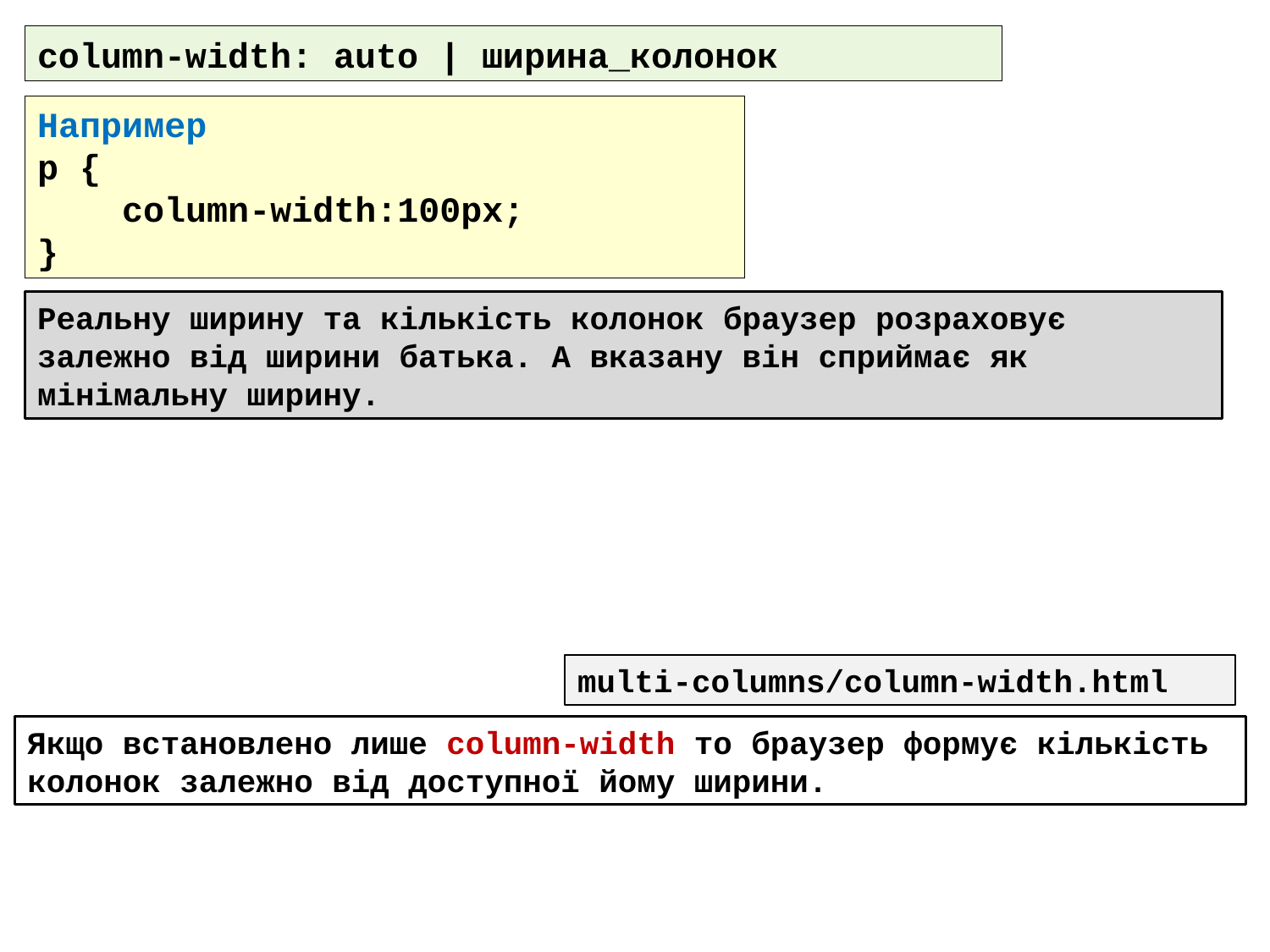

column-width: auto | ширина_колонок
Например
p {
    column-width:100px;
}
Реальну ширину та кількість колонок браузер розраховує залежно від ширини батька. А вказану він сприймає як мінімальну ширину.
multi-columns/column-width.html
Якщо встановлено лише column-width то браузер формує кількість колонок залежно від доступної йому ширини.